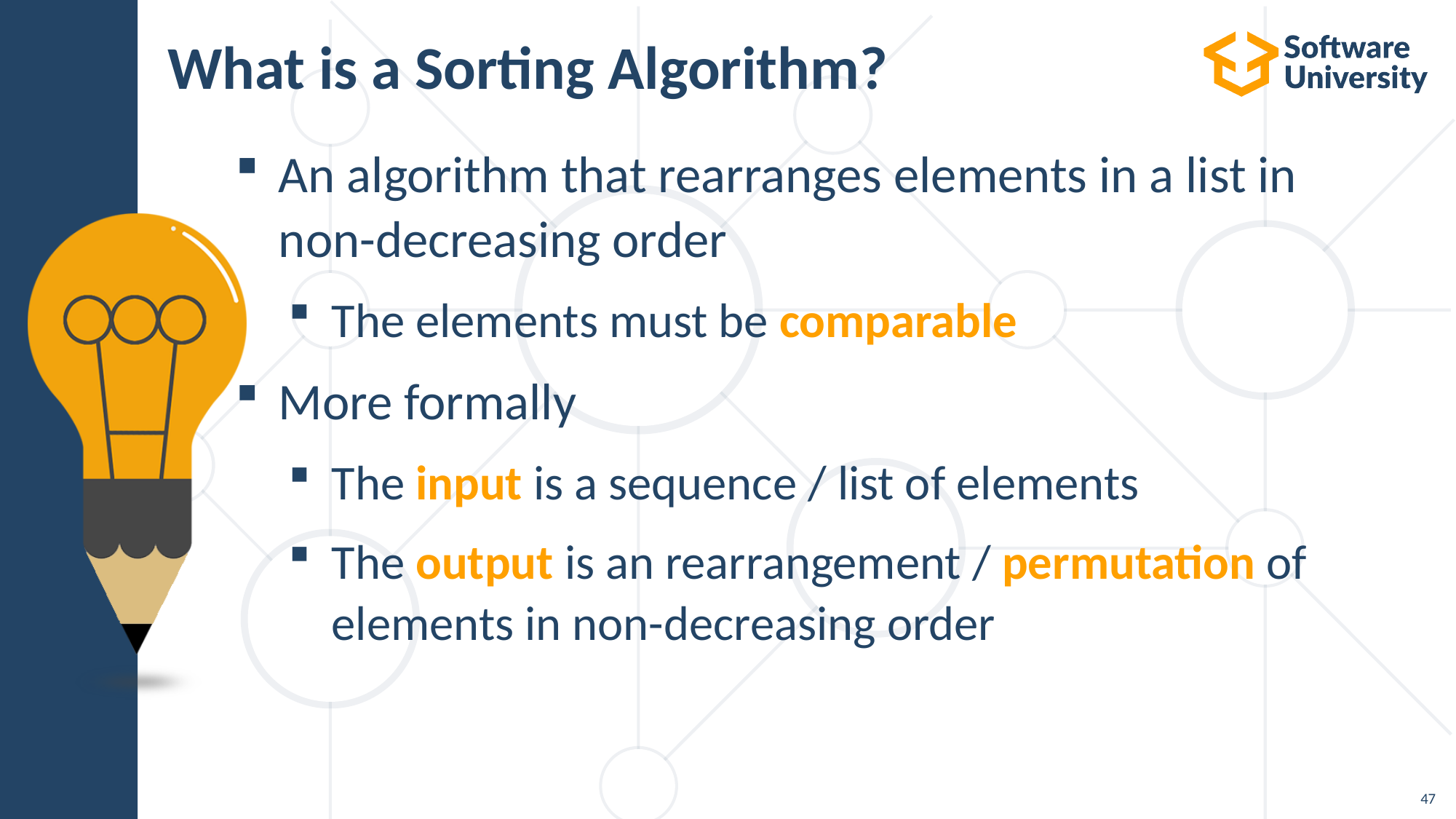

# What is a Sorting Algorithm?
An algorithm that rearranges elements in a list in
non-decreasing order
The elements must be comparable
More formally
The input is a sequence / list of elements
The output is an rearrangement / permutation of
elements in non-decreasing order
47